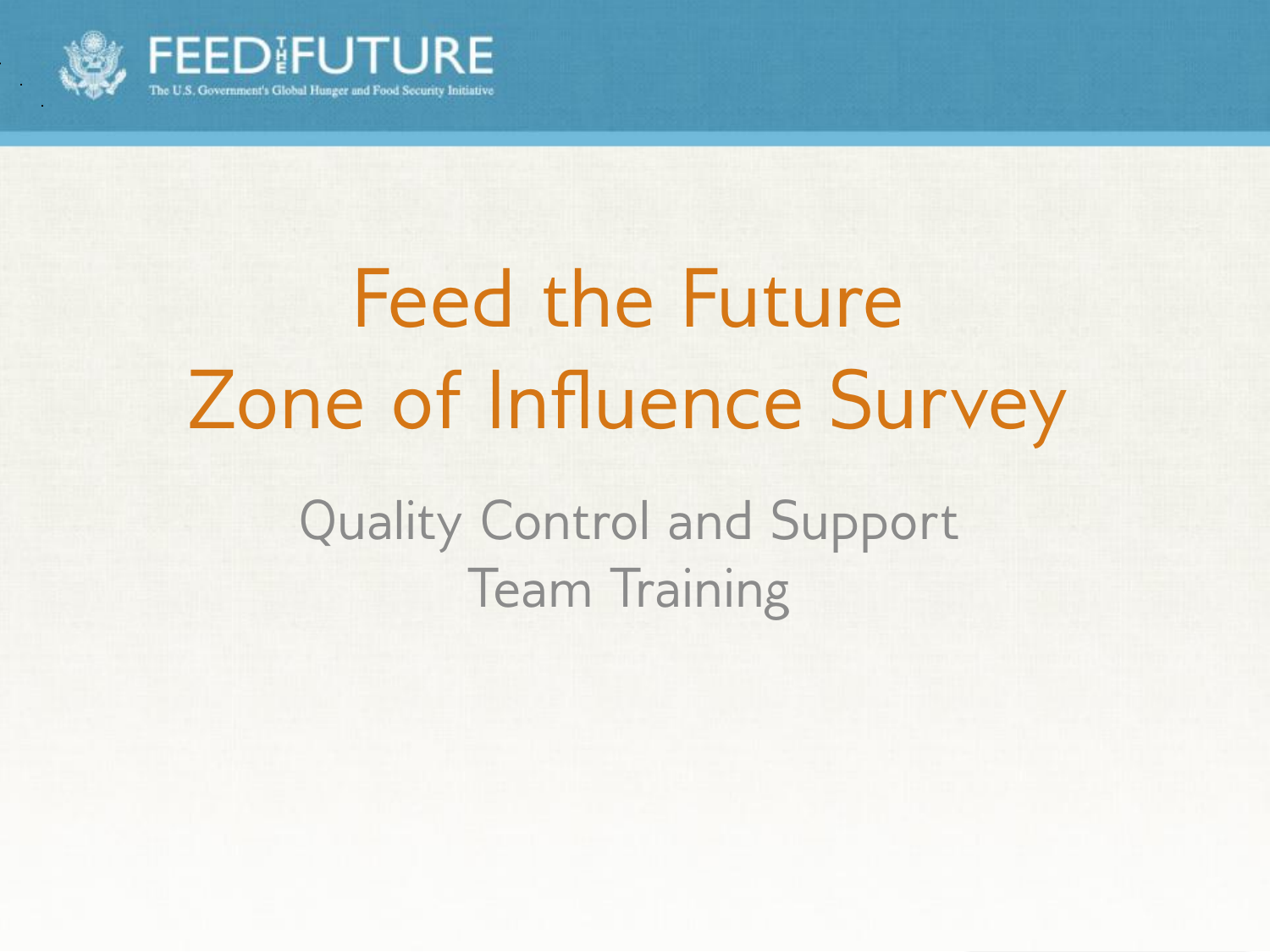

# Feed the Future Zone of Influence Survey
Quality Control and Support
Team Training